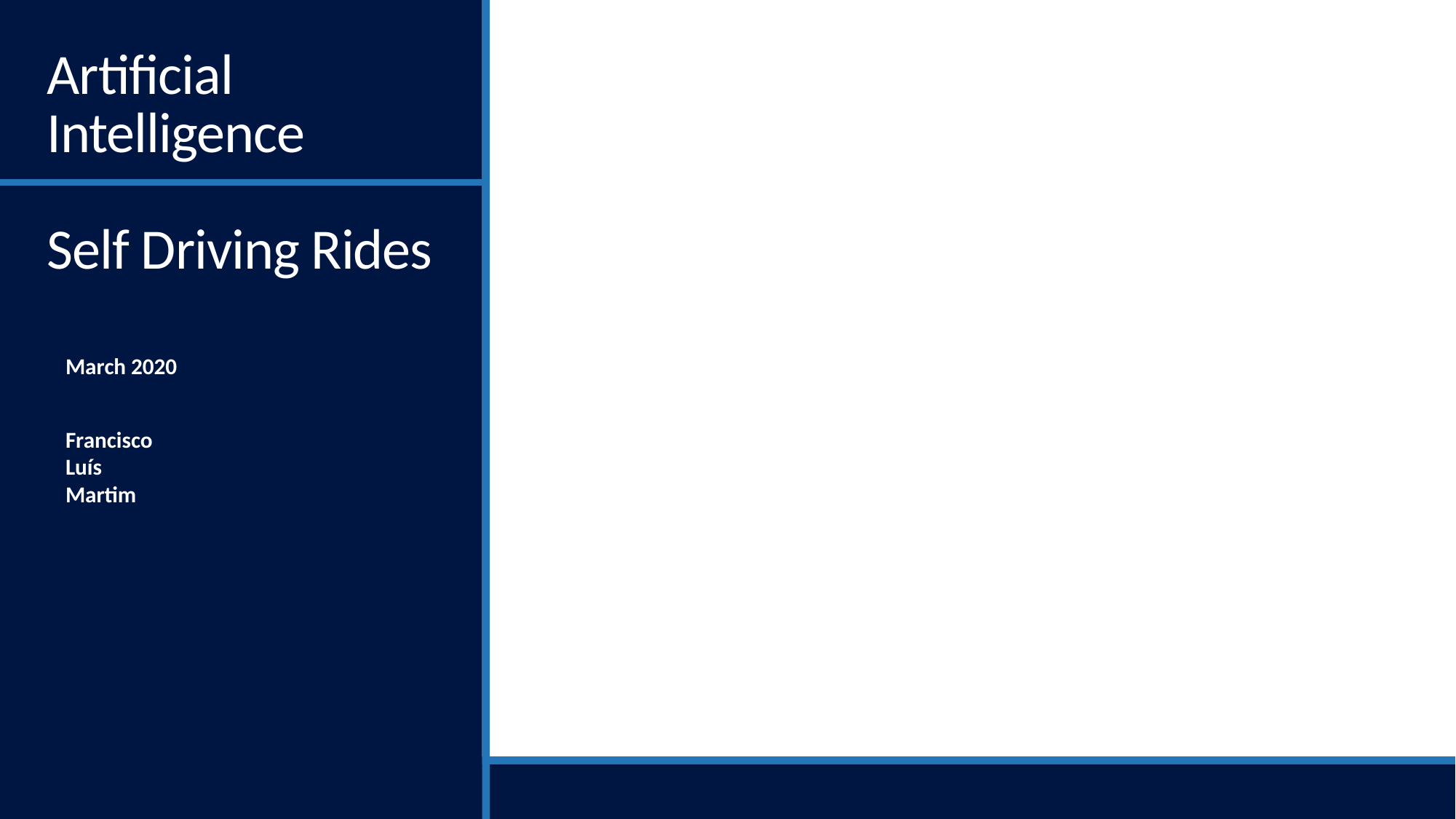

# Artificial Intelligence Self Driving Rides

March 2020

Francisco
Luís
Martim